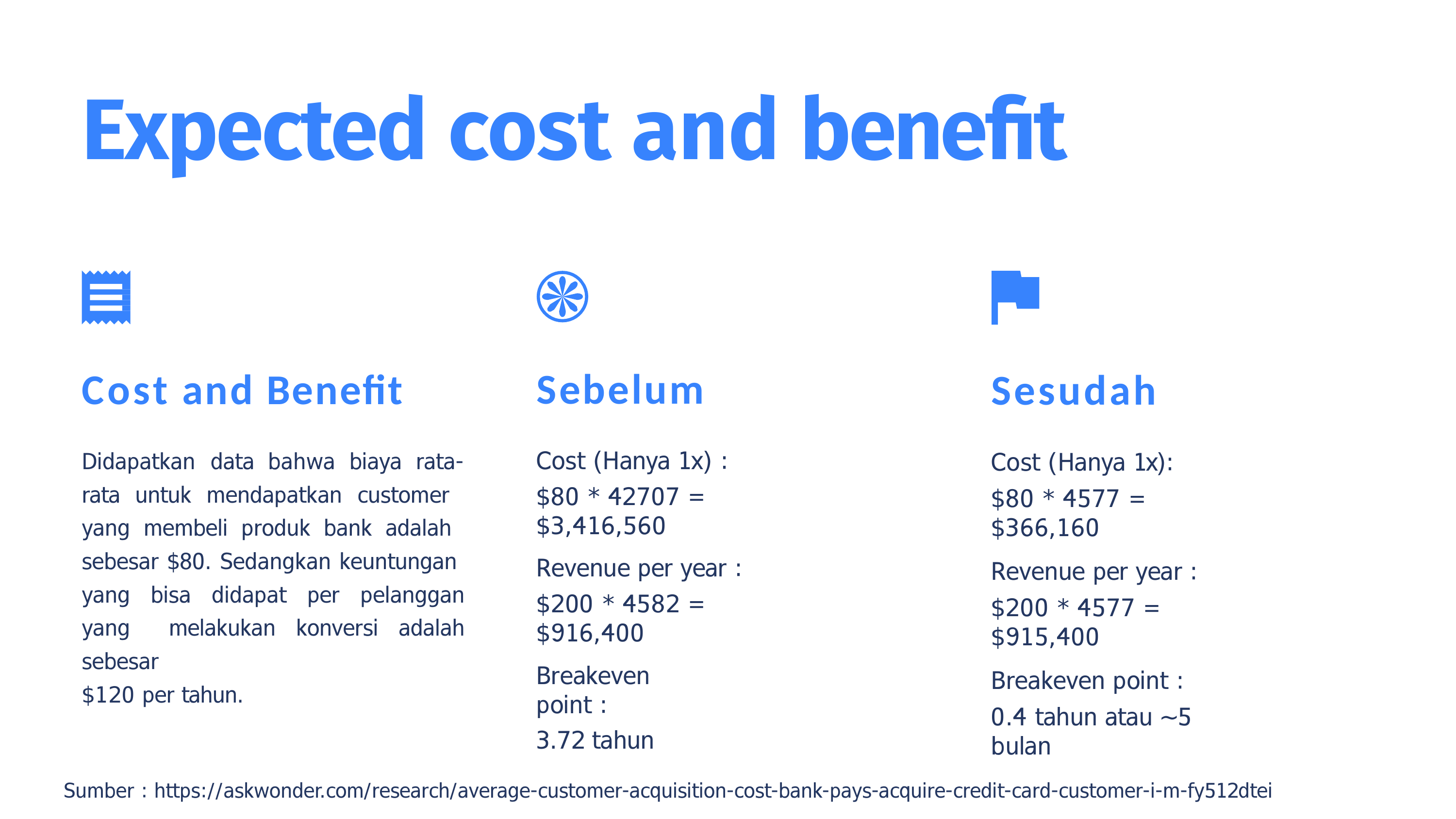

# Expected cost and benefit

Sebelum
Cost (Hanya 1x) :
$80 * 42707 = $3,416,560
Cost and Benefit
Didapatkan	data	bahwa	biaya	rata-
Sesudah
Cost (Hanya 1x):
$80 * 4577 = $366,160
rata untuk mendapatkan customer  yang membeli produk bank adalah  sebesar $80. Sedangkan keuntungan  yang bisa didapat per pelanggan yang  melakukan konversi adalah sebesar
$120 per tahun.
Revenue per year :
$200 * 4582 = $916,400
Revenue per year :
$200 * 4577 = $915,400
Breakeven point :
3.72 tahun
Breakeven point :
0.4 tahun atau ~5 bulan
Sumber : https://askwonder.com/research/average-customer-acquisition-cost-bank-pays-acquire-credit-card-customer-i-m-fy512dtei